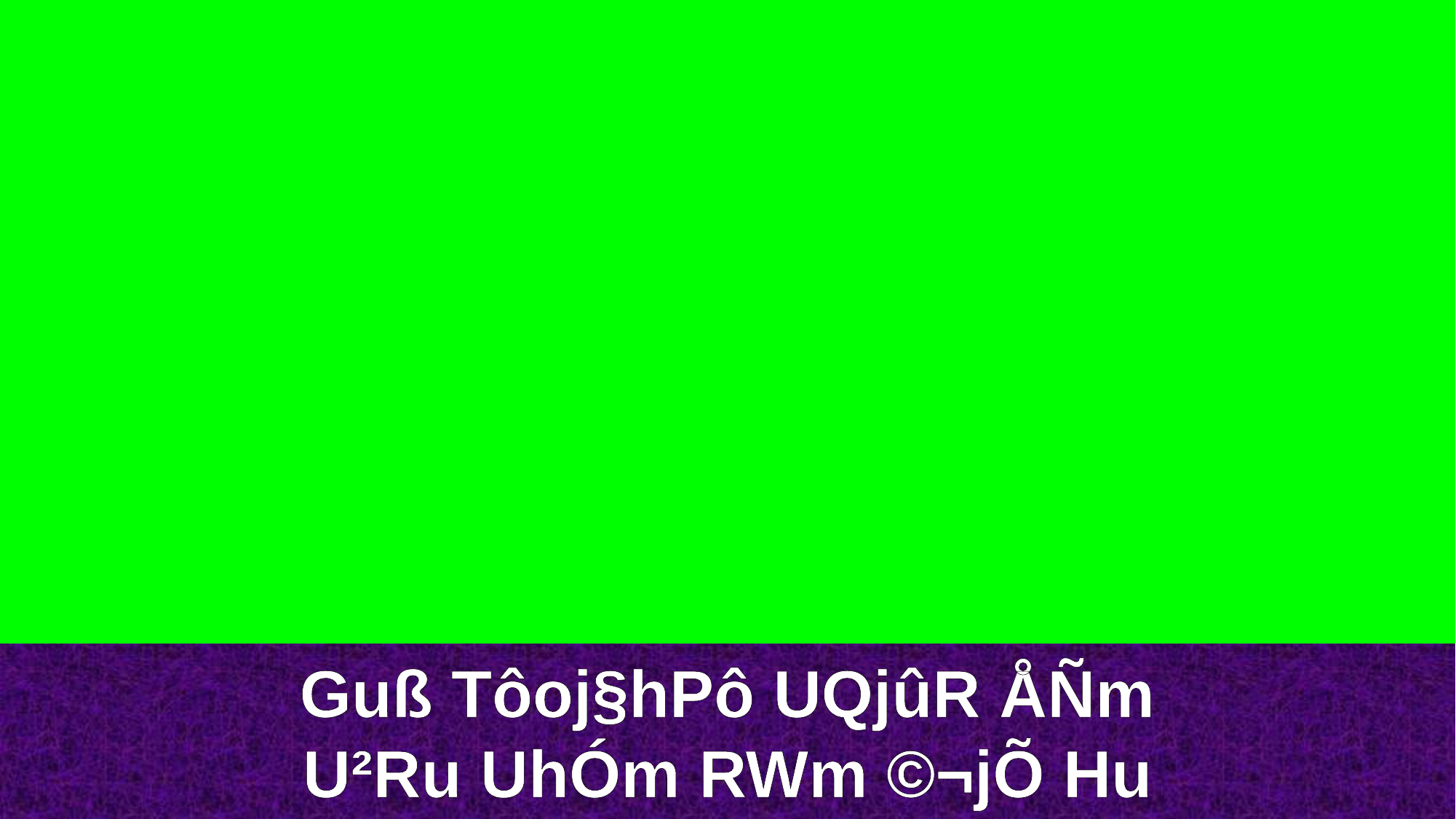

Guß Tôoj§hPô UQjûR ÅÑm
U²Ru UhÓm RWm ©¬jÕ Hu